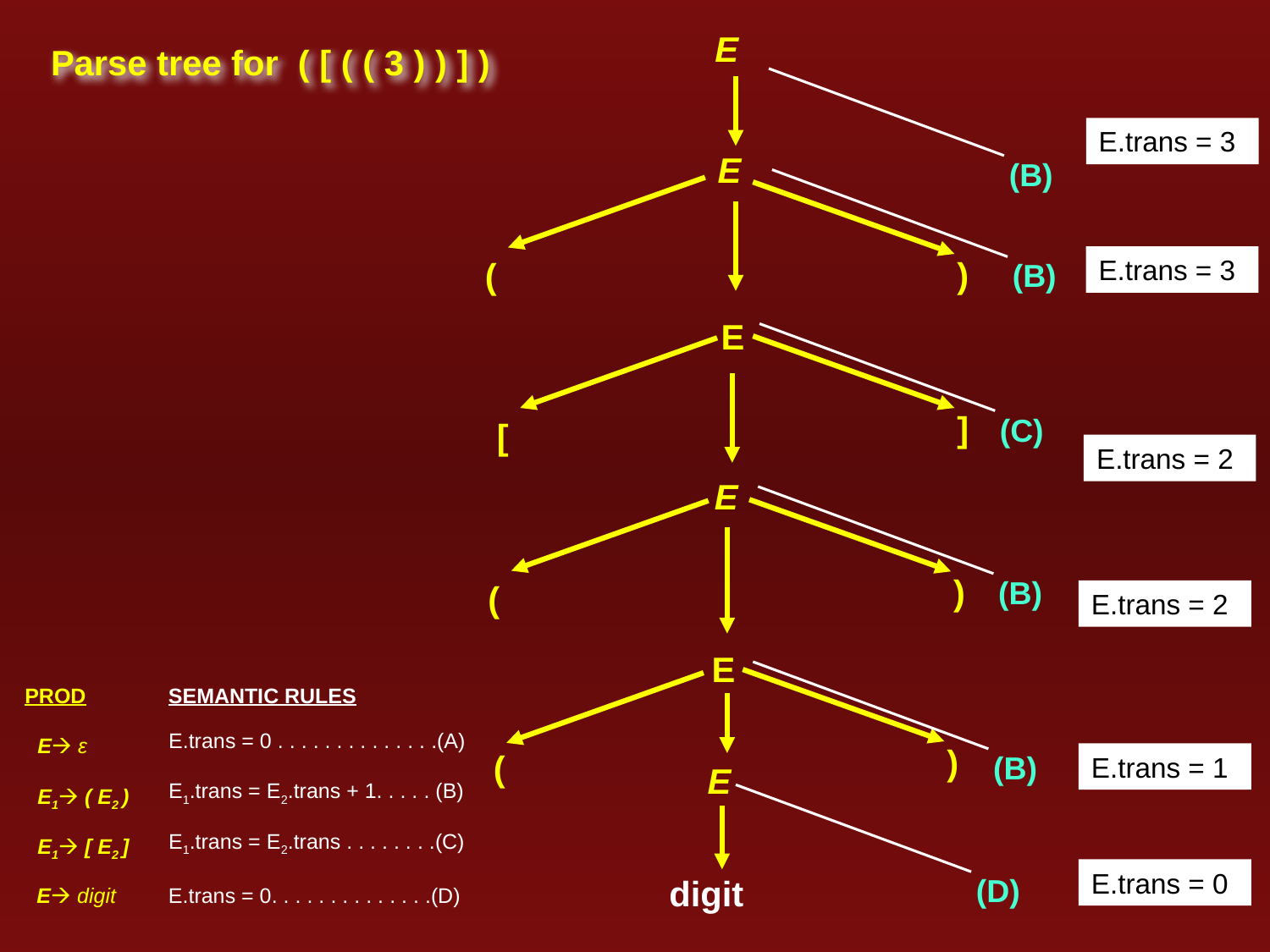

# Parse tree for  ( [ ( ( 3 ) ) ] )
E
E.trans = 3
E
(B)
)
E.trans = 3
(
(B)
E
]
[
(C)
E.trans = 2
E
)
(
(B)
E.trans = 2
E
| PROD | SEMANTIC RULES |
| --- | --- |
| E🡪 ε | E.trans = 0 . . . . . . . . . . . . . .(A) |
| E1🡪 ( E2 ) | E1.trans = E2.trans + 1. . . . . (B) |
| E1🡪 [ E2 ] | E1.trans = E2.trans . . . . . . . .(C) |
| E🡪 digit | E.trans = 0. . . . . . . . . . . . . .(D) |
)
(
E.trans = 1
(B)
E
E.trans = 0
digit
(D)